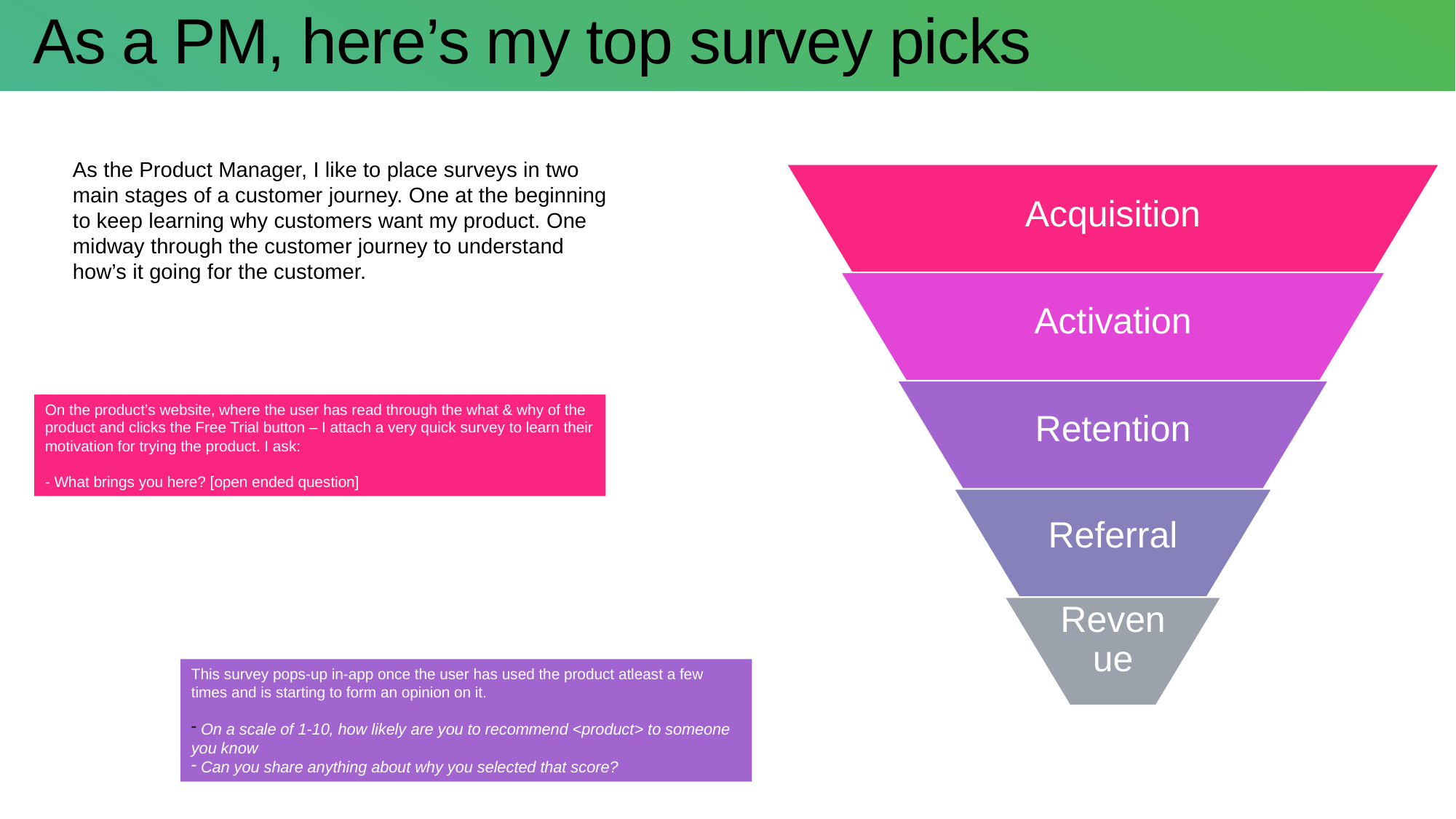

# As a PM, here’s my top survey picks

As the Product Manager, I like to place surveys in two main stages of a customer journey. One at the beginning to keep learning why customers want my product. One midway through the customer journey to understand how’s it going for the customer.

Acquisition
Activation
Retention
Referral
Revenue
On the product’s website, where the user has read through the what & why of the product and clicks the Free Trial button – I attach a very quick survey to learn their motivation for trying the product. I ask:

- What brings you here? [open ended question]
This survey pops-up in-app once the user has used the product atleast a few times and is starting to form an opinion on it.

 On a scale of 1-10, how likely are you to recommend <product> to someone you know
 Can you share anything about why you selected that score?